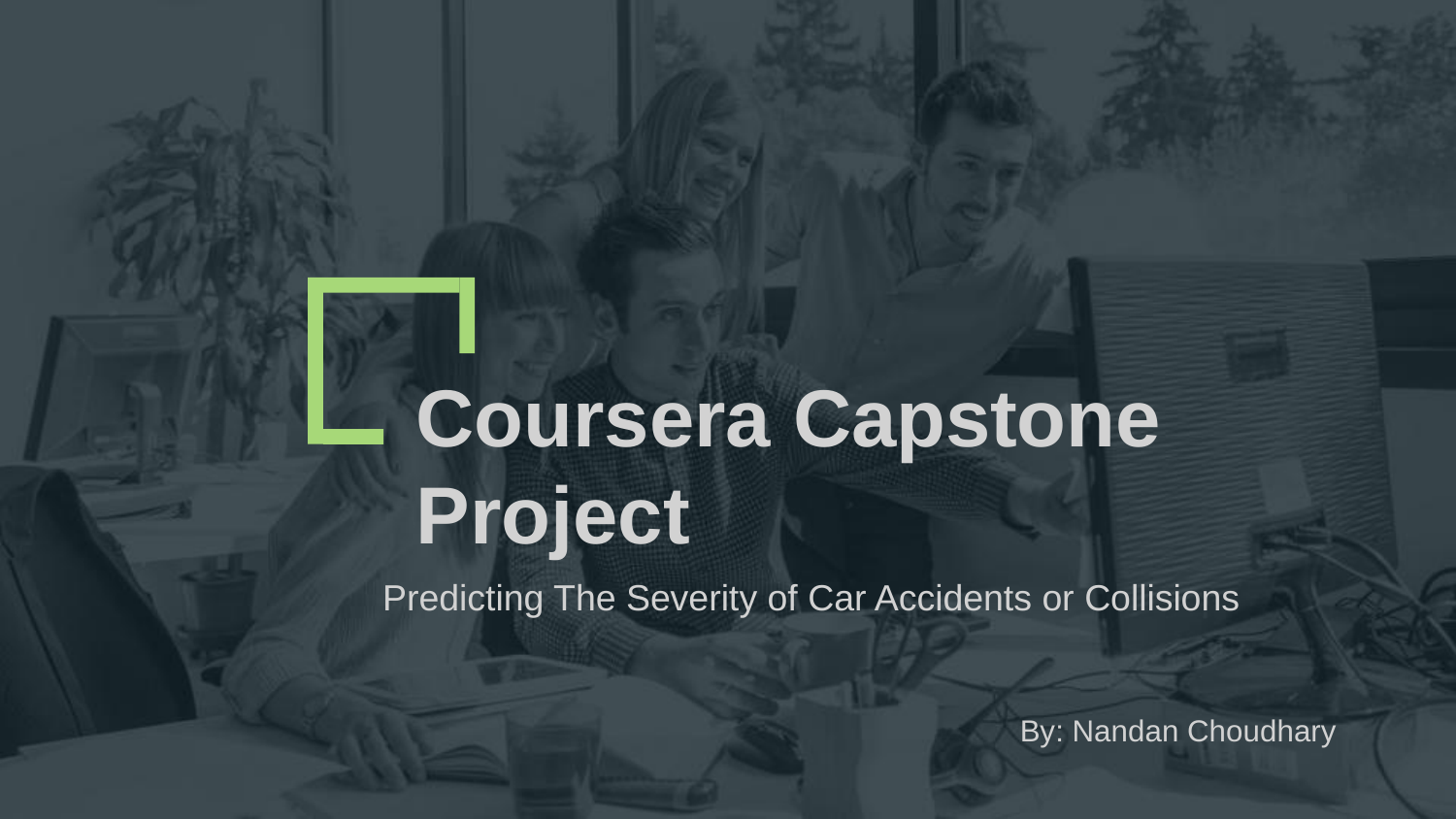

# Coursera Capstone  Project

Predicting The Severity of Car Accidents or Collisions

By: Nandan Choudhary